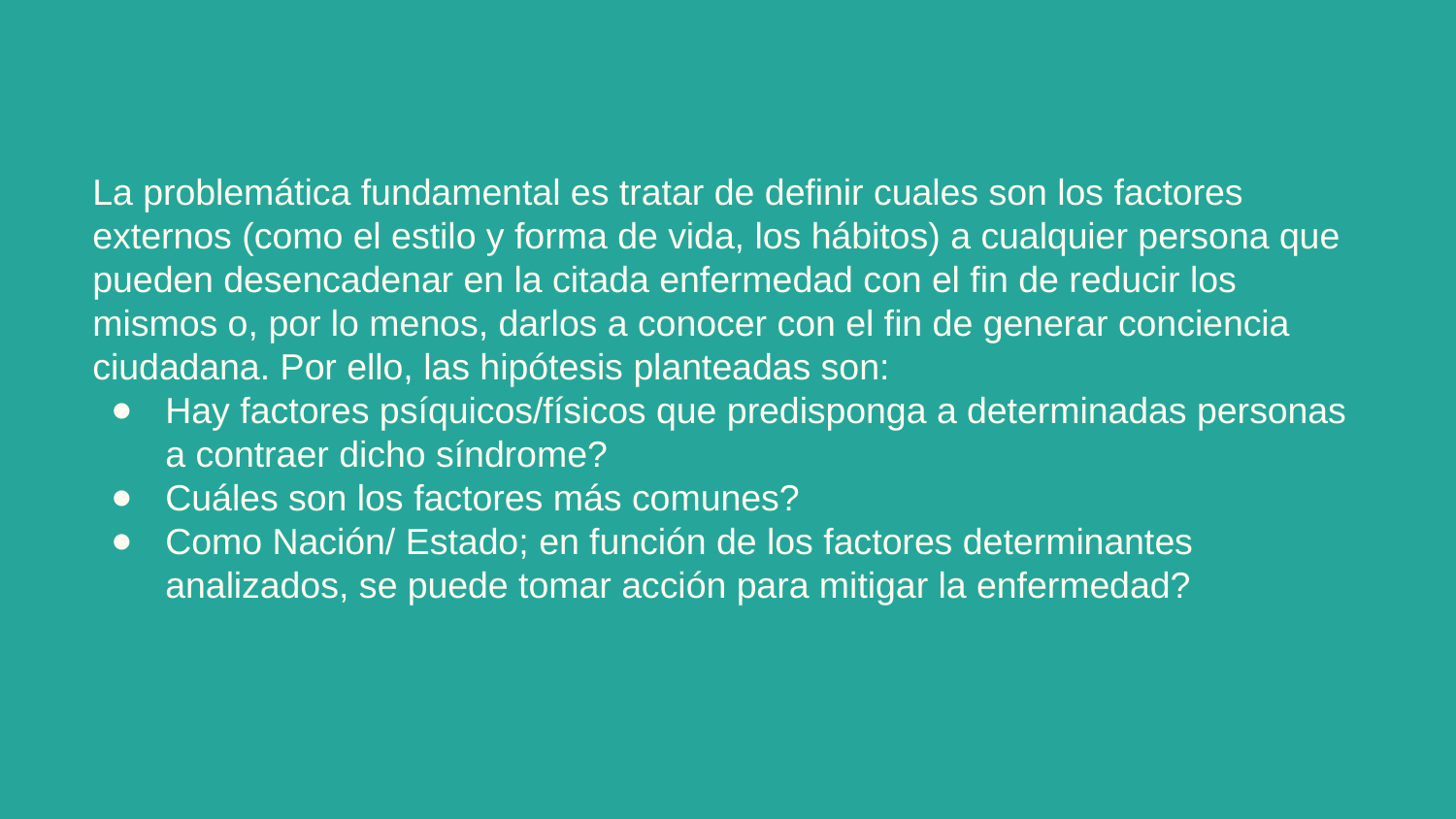

# La problemática fundamental es tratar de definir cuales son los factores externos (como el estilo y forma de vida, los hábitos) a cualquier persona que pueden desencadenar en la citada enfermedad con el fin de reducir los mismos o, por lo menos, darlos a conocer con el fin de generar conciencia ciudadana. Por ello, las hipótesis planteadas son:
Hay factores psíquicos/físicos que predisponga a determinadas personas a contraer dicho síndrome?
Cuáles son los factores más comunes?
Como Nación/ Estado; en función de los factores determinantes analizados, se puede tomar acción para mitigar la enfermedad?